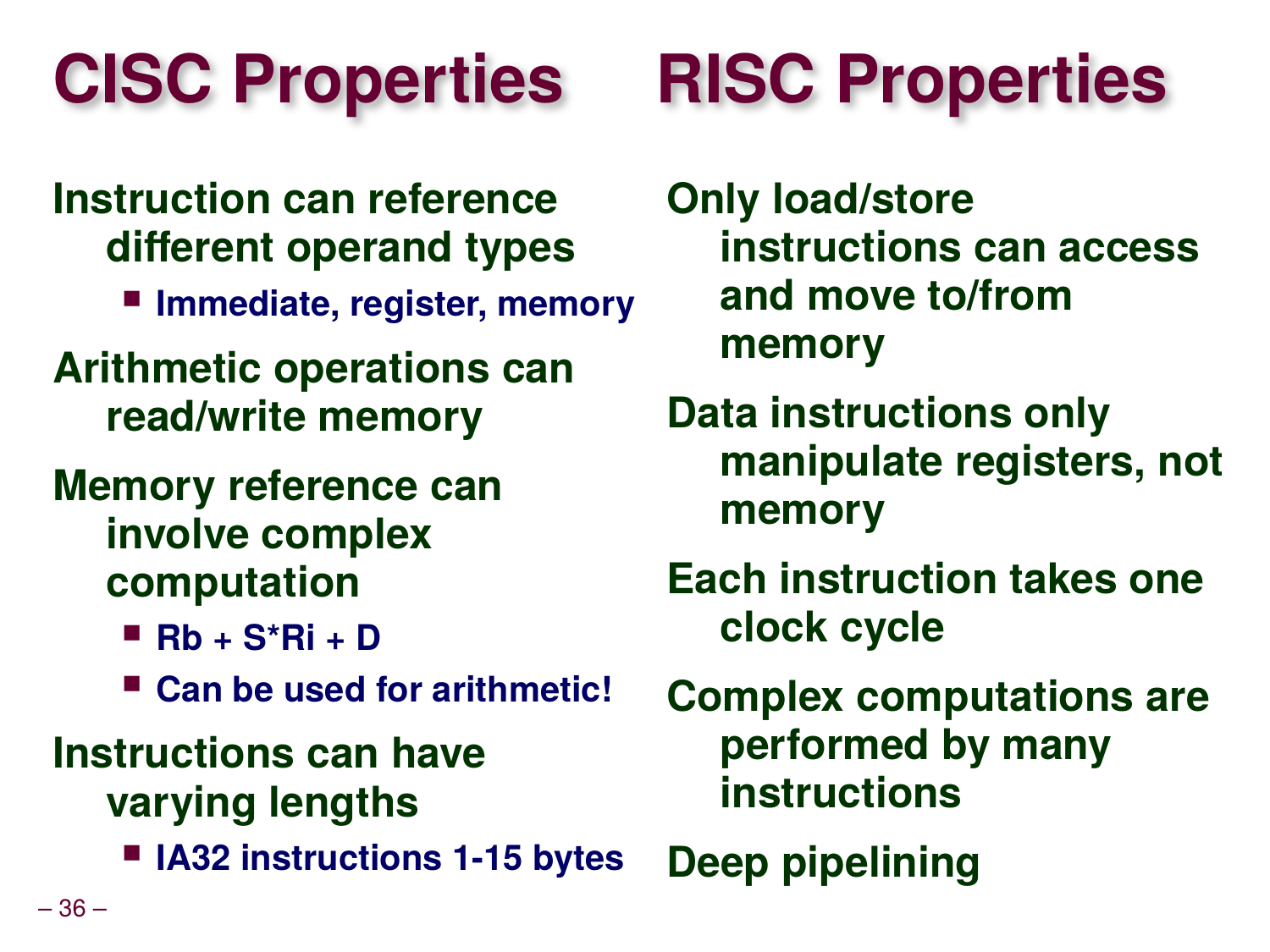

# CISC Properties
RISC Properties
Instruction can reference different operand types
Immediate, register, memory
Arithmetic operations can read/write memory
Memory reference can involve complex computation
Rb + S*Ri + D
Can be used for arithmetic!
Instructions can have varying lengths
IA32 instructions 1-15 bytes

Only load/store instructions can access and move to/from memory
Data instructions only manipulate registers, not memory
Each instruction takes one clock cycle
Complex computations are performed by many instructions
Deep pipelining